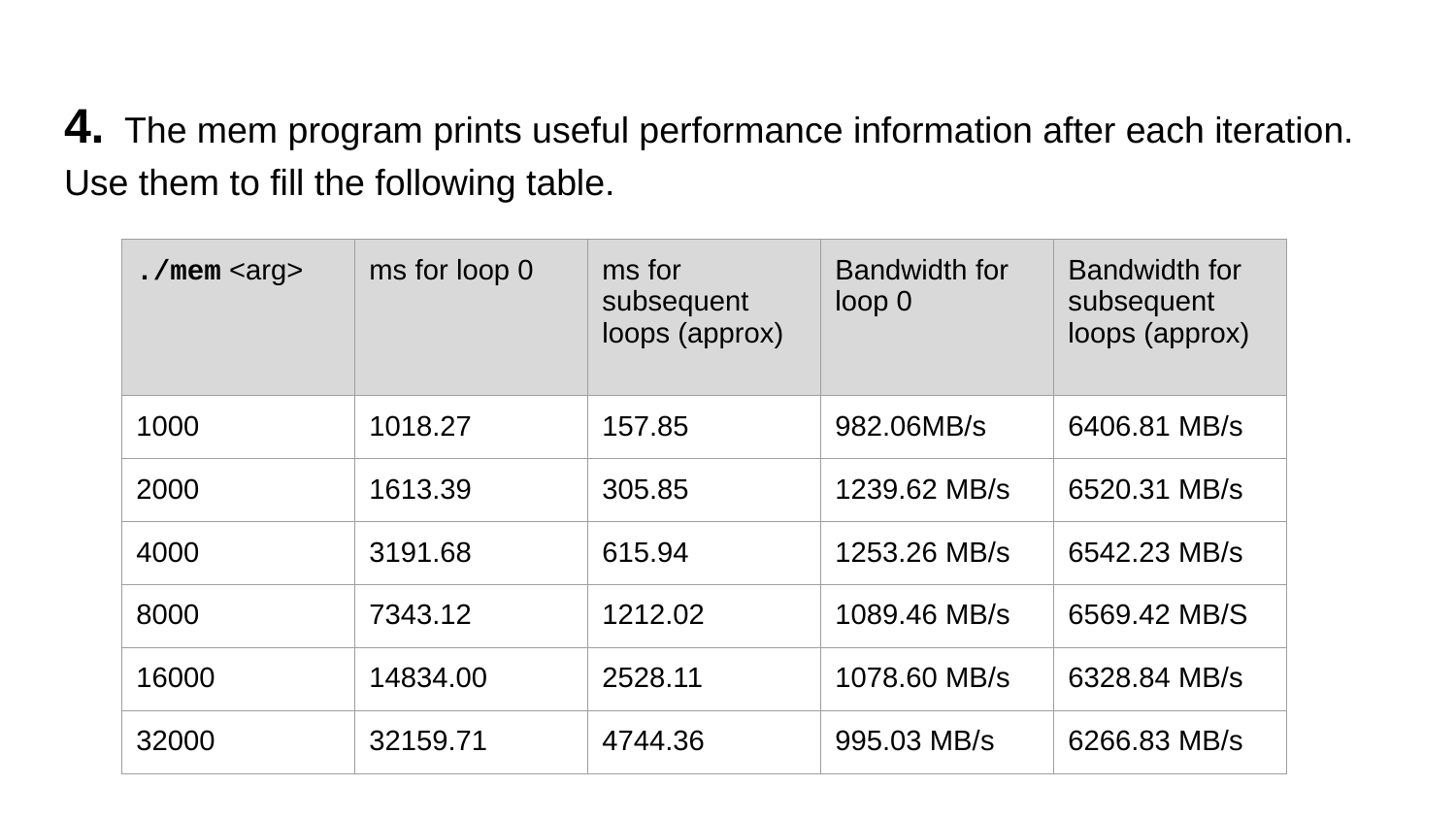

# 4.  The mem program prints useful performance information after each iteration. Use them to fill the following table.
| ./mem <arg> | ms for loop 0 | ms for subsequent loops (approx) | Bandwidth for loop 0 | Bandwidth for subsequent loops (approx) |
| --- | --- | --- | --- | --- |
| 1000 | 1018.27 | 157.85 | 982.06MB/s | 6406.81 MB/s |
| 2000 | 1613.39 | 305.85 | 1239.62 MB/s | 6520.31 MB/s |
| 4000 | 3191.68 | 615.94 | 1253.26 MB/s | 6542.23 MB/s |
| 8000 | 7343.12 | 1212.02 | 1089.46 MB/s | 6569.42 MB/S |
| 16000 | 14834.00 | 2528.11 | 1078.60 MB/s | 6328.84 MB/s |
| 32000 | 32159.71 | 4744.36 | 995.03 MB/s | 6266.83 MB/s |